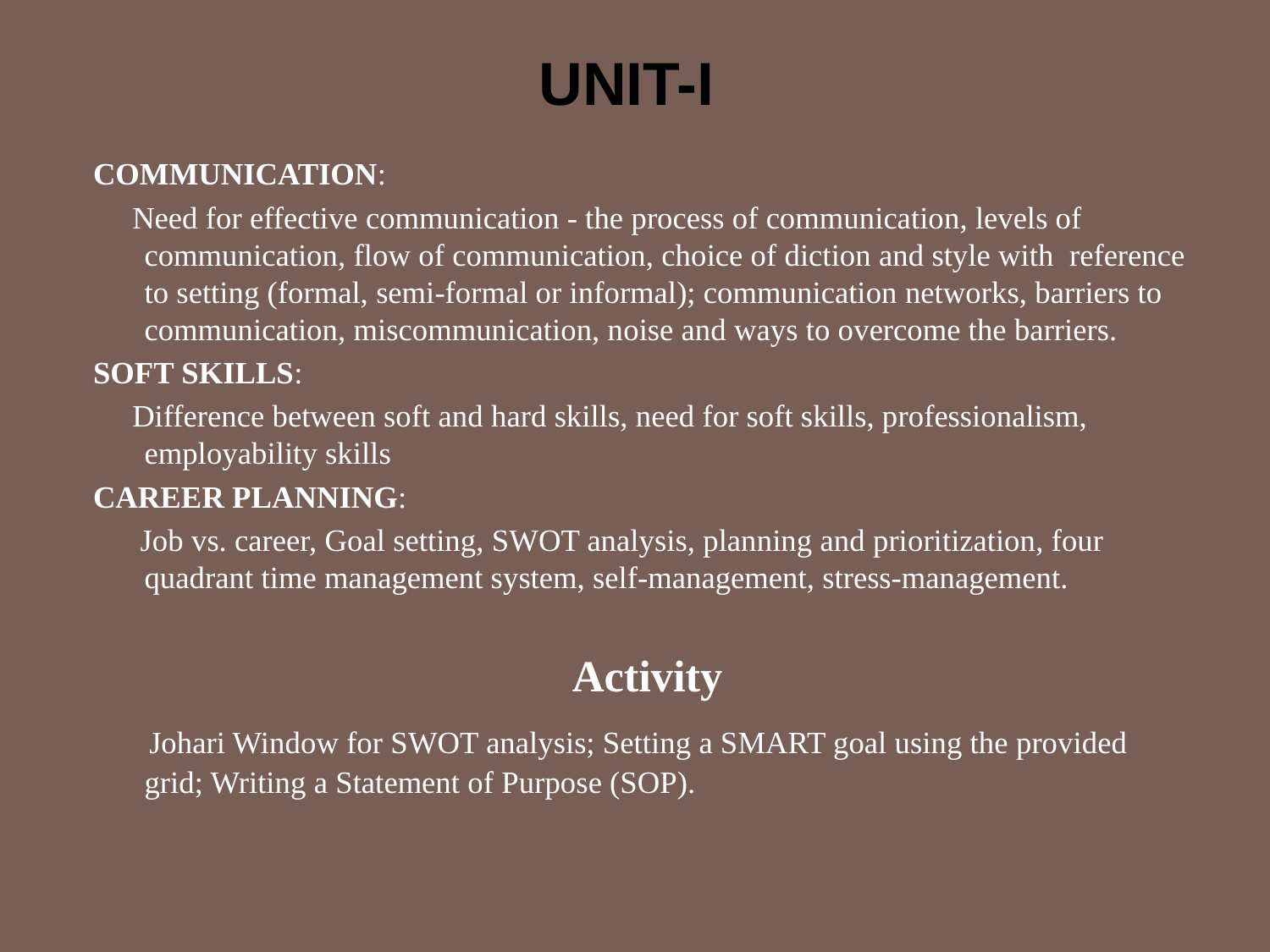

# UNIT-I
COMMUNICATION:
     Need for effective communication - the process of communication, levels of communication, flow of communication, choice of diction and style with  reference to setting (formal, semi-formal or informal); communication networks, barriers to communication, miscommunication, noise and ways to overcome the barriers.
SOFT SKILLS:
     Difference between soft and hard skills, need for soft skills, professionalism, employability skills
CAREER PLANNING:
      Job vs. career, Goal setting, SWOT analysis, planning and prioritization, four quadrant time management system, self-management, stress-management.

 Activity
     Johari Window for SWOT analysis; Setting a SMART goal using the provided grid; Writing a Statement of Purpose (SOP).